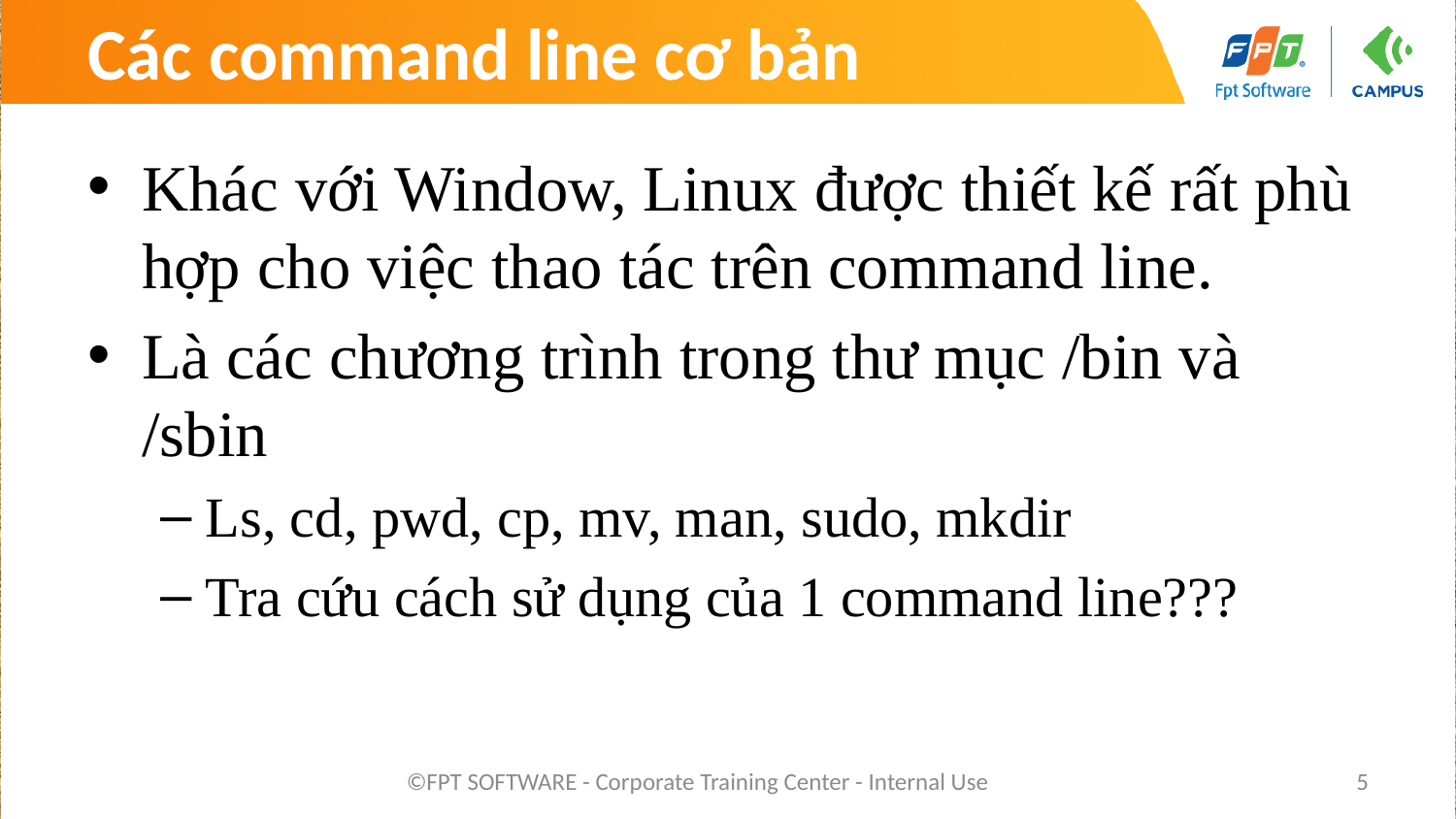

# Các command line cơ bản
Khác với Window, Linux được thiết kế rất phù hợp cho việc thao tác trên command line.
Là các chương trình trong thư mục /bin và /sbin
Ls, cd, pwd, cp, mv, man, sudo, mkdir
Tra cứu cách sử dụng của 1 command line???
©FPT SOFTWARE - Corporate Training Center - Internal Use
5